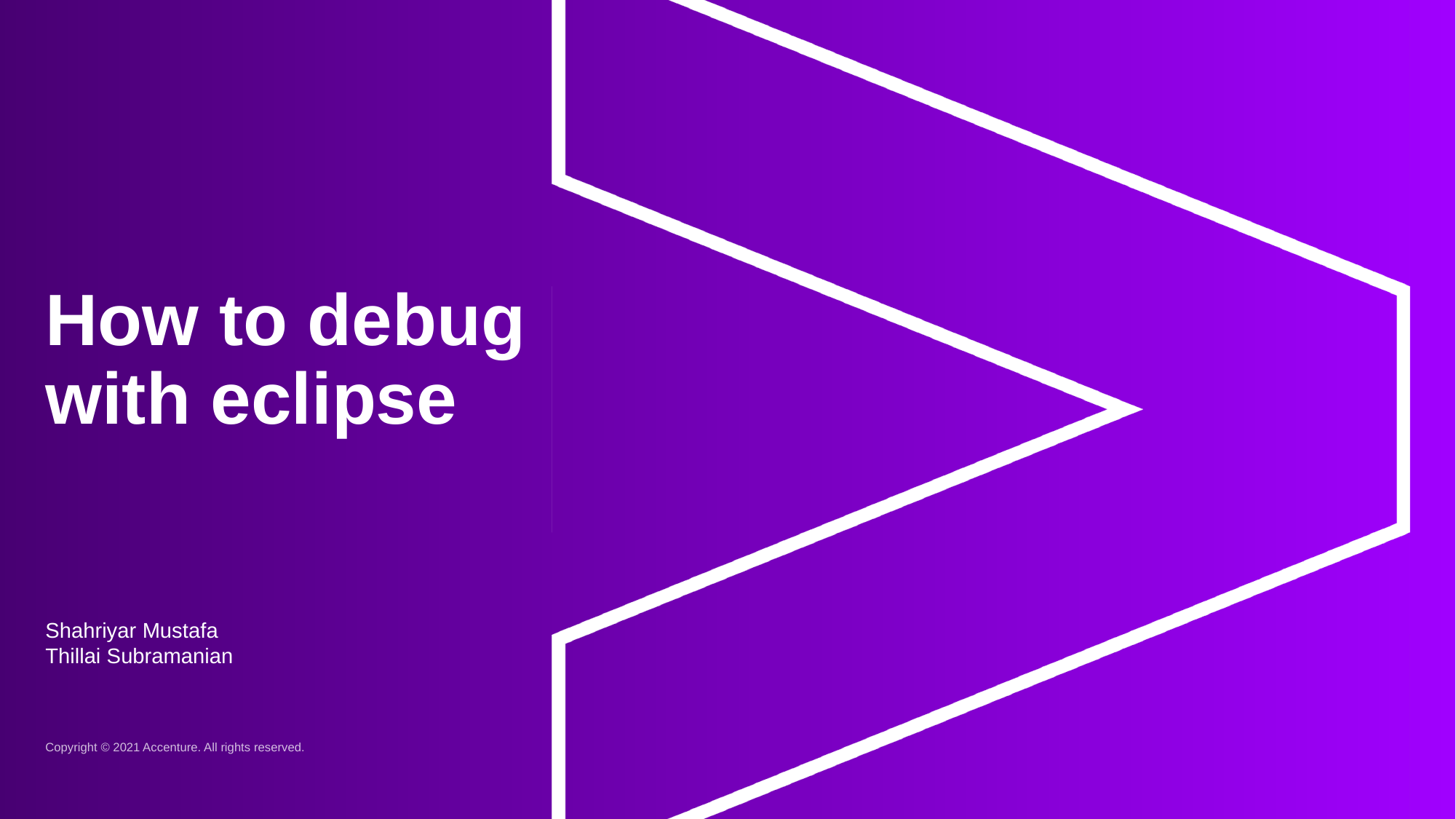

# How to debug with eclipse
Shahriyar Mustafa
Thillai Subramanian